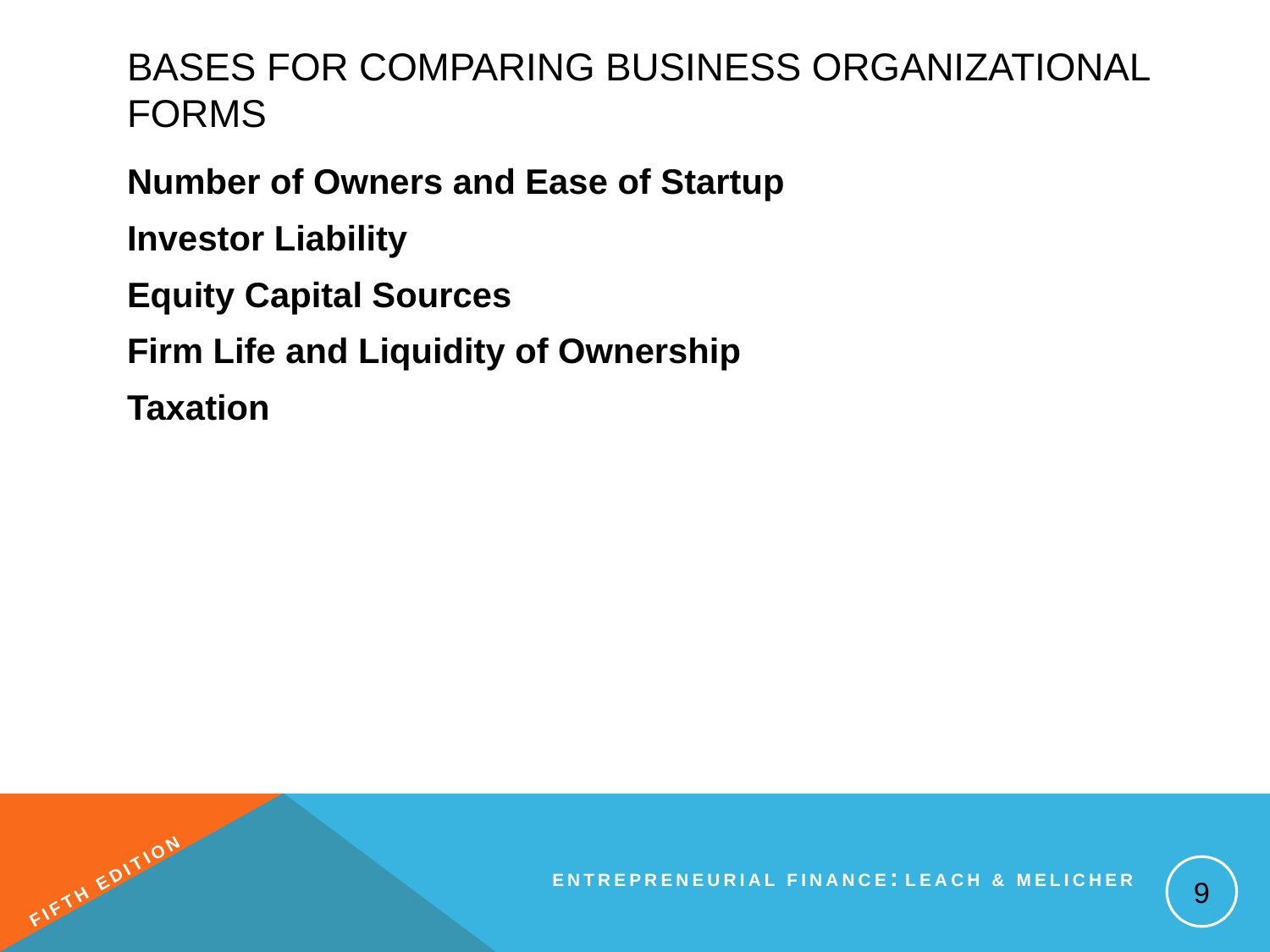

# Bases for Comparing Business Organizational Forms
Number of Owners and Ease of Startup
Investor Liability
Equity Capital Sources
Firm Life and Liquidity of Ownership
Taxation
9